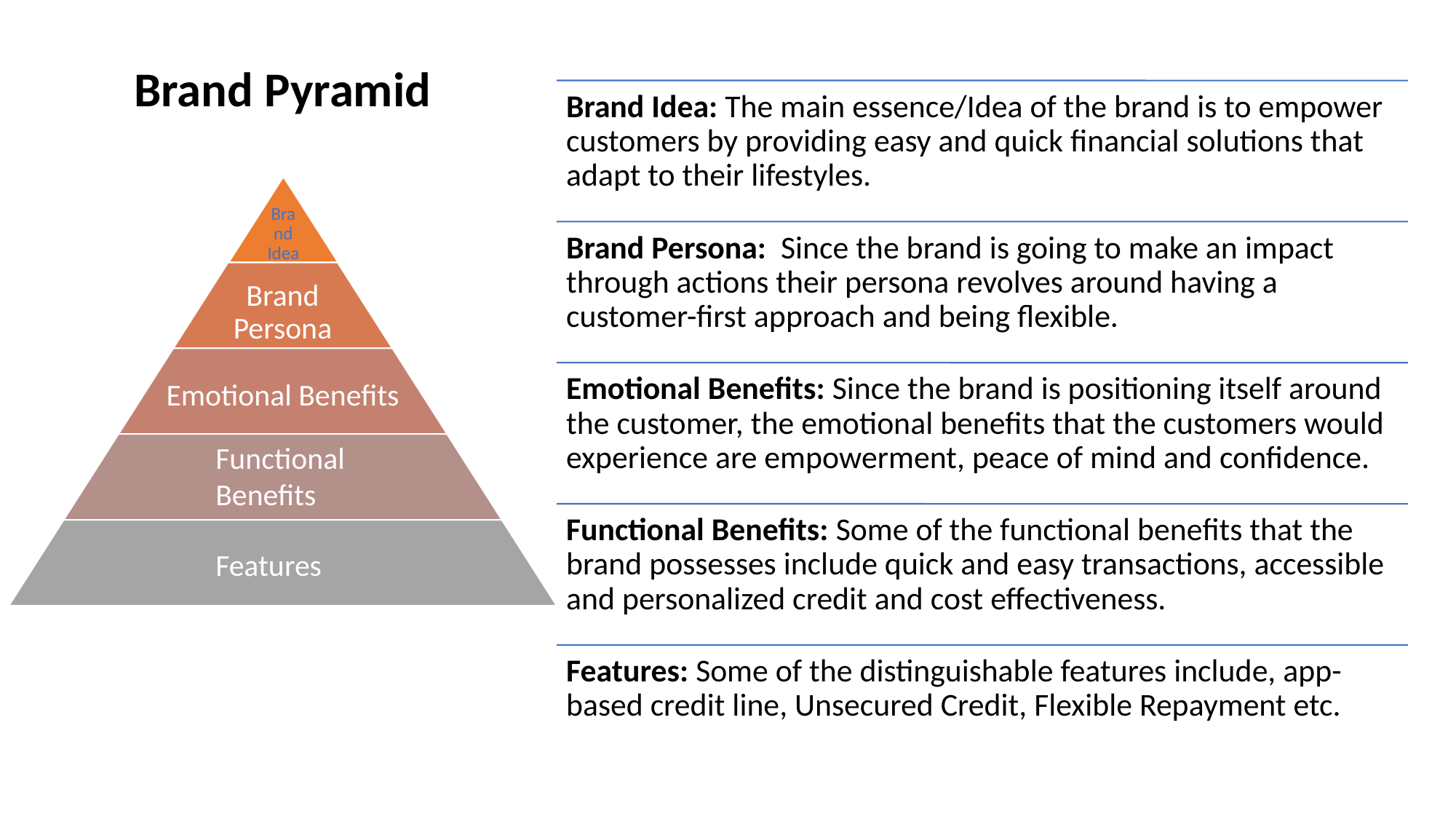

Brand Pyramid
Brand Idea: The main essence/Idea of the brand is to empower customers by providing easy and quick financial solutions that adapt to their lifestyles.
Brand Persona:  Since the brand is going to make an impact through actions their persona revolves around having a customer-first approach and being flexible.
Emotional Benefits: Since the brand is positioning itself around the customer, the emotional benefits that the customers would experience are empowerment, peace of mind and confidence.
Functional Benefits: Some of the functional benefits that the brand possesses include quick and easy transactions, accessible and personalized credit and cost effectiveness.
Features: Some of the distinguishable features include, app-based credit line, Unsecured Credit, Flexible Repayment etc.
Brand Idea
Brand Persona
Emotional Benefits

Functional Benefits
Features